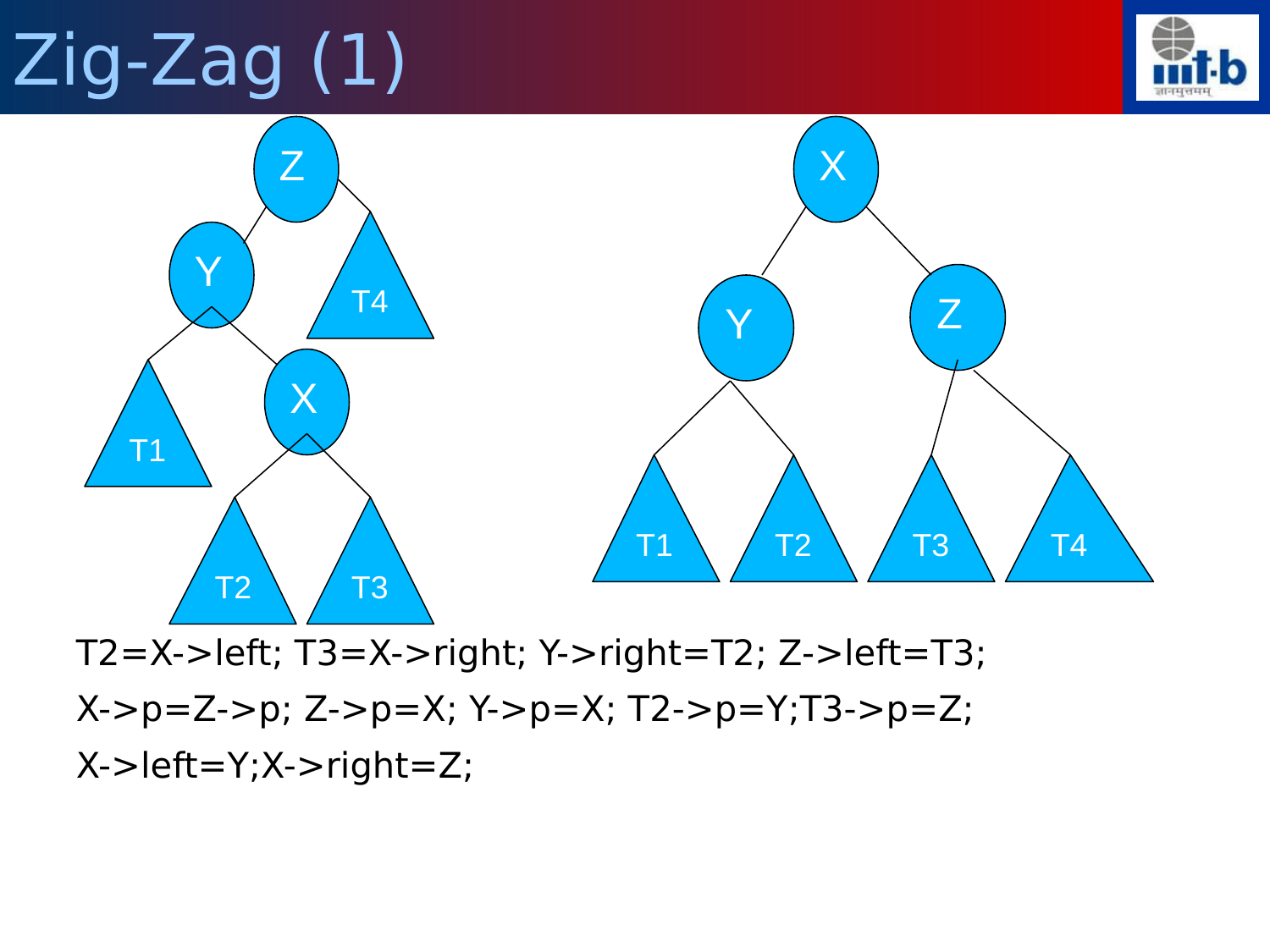

Zig-Zag (1)
Z
X

T2=X->left; T3=X->right; Y->right=T2; Z->left=T3;
X->p=Z->p; Z->p=X; Y->p=X; T2->p=Y;T3->p=Z;
X->left=Y;X->right=Z;
T4
Y
Z
Y
X
T1
T1
T2
T3
T4
T2
T3